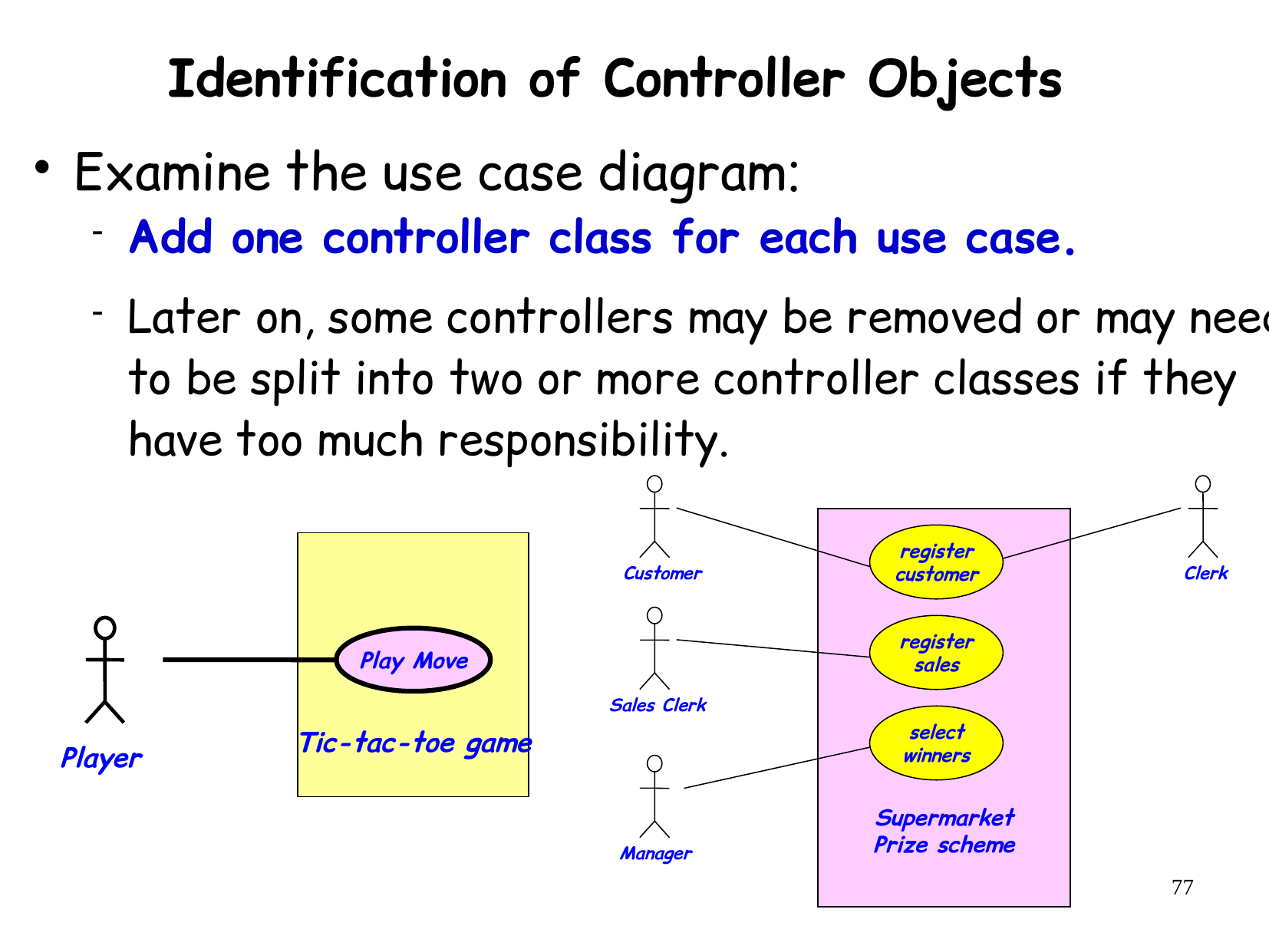

# Identification of Controller Objects
Examine the use case diagram:
Add one controller class for each use case.
Later on, some controllers may be removed or may need to be split into two or more controller classes if they have too much responsibility.

Supermarket
Prize scheme
register
customer
Customer
Clerk

register
sales

Sales Clerk
select
winners

Manager

Tic-tac-toe game

Play Move

Player